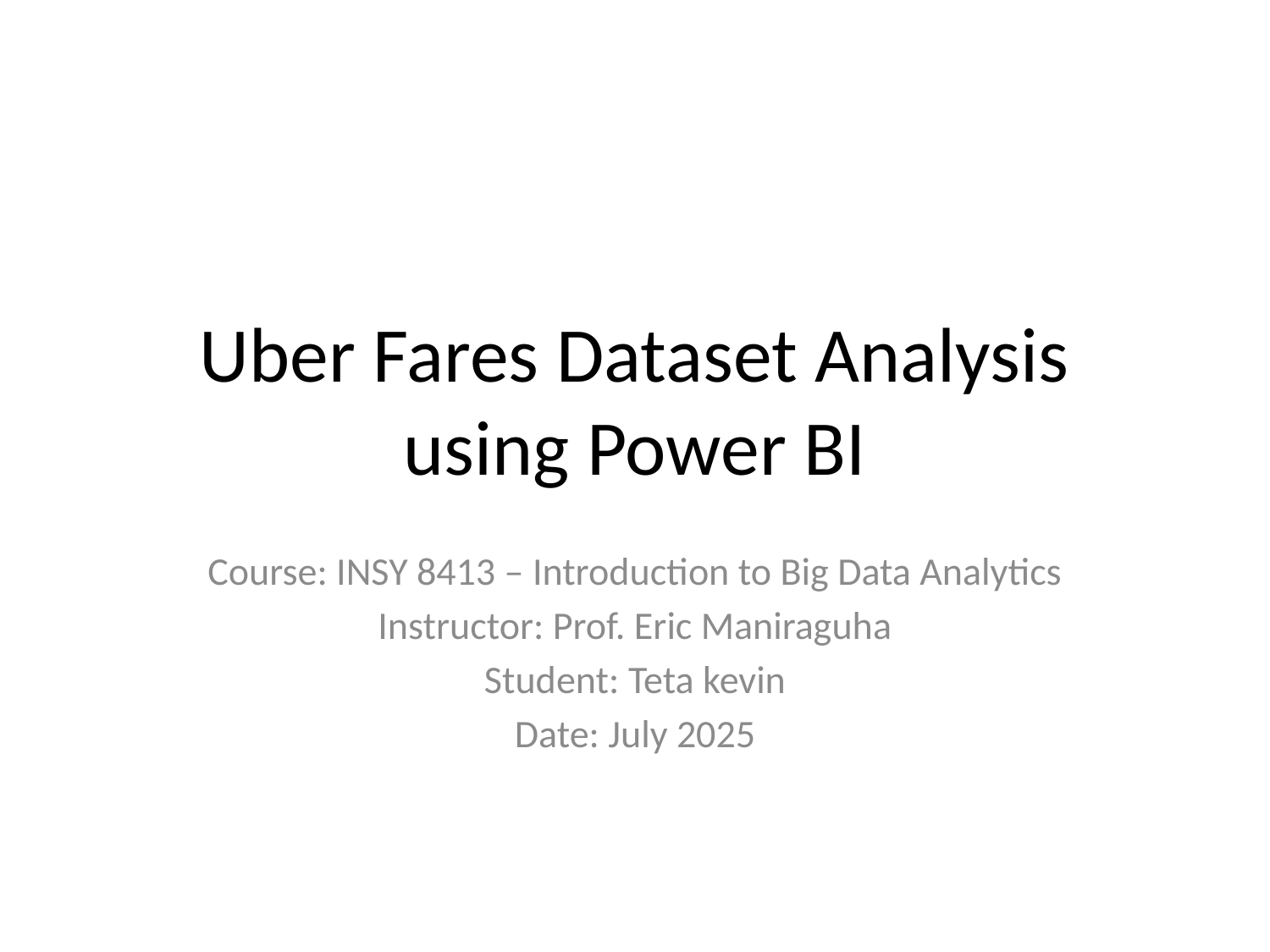

# Uber Fares Dataset Analysis using Power BI
Course: INSY 8413 – Introduction to Big Data Analytics
Instructor: Prof. Eric Maniraguha
Student: Teta kevin
Date: July 2025